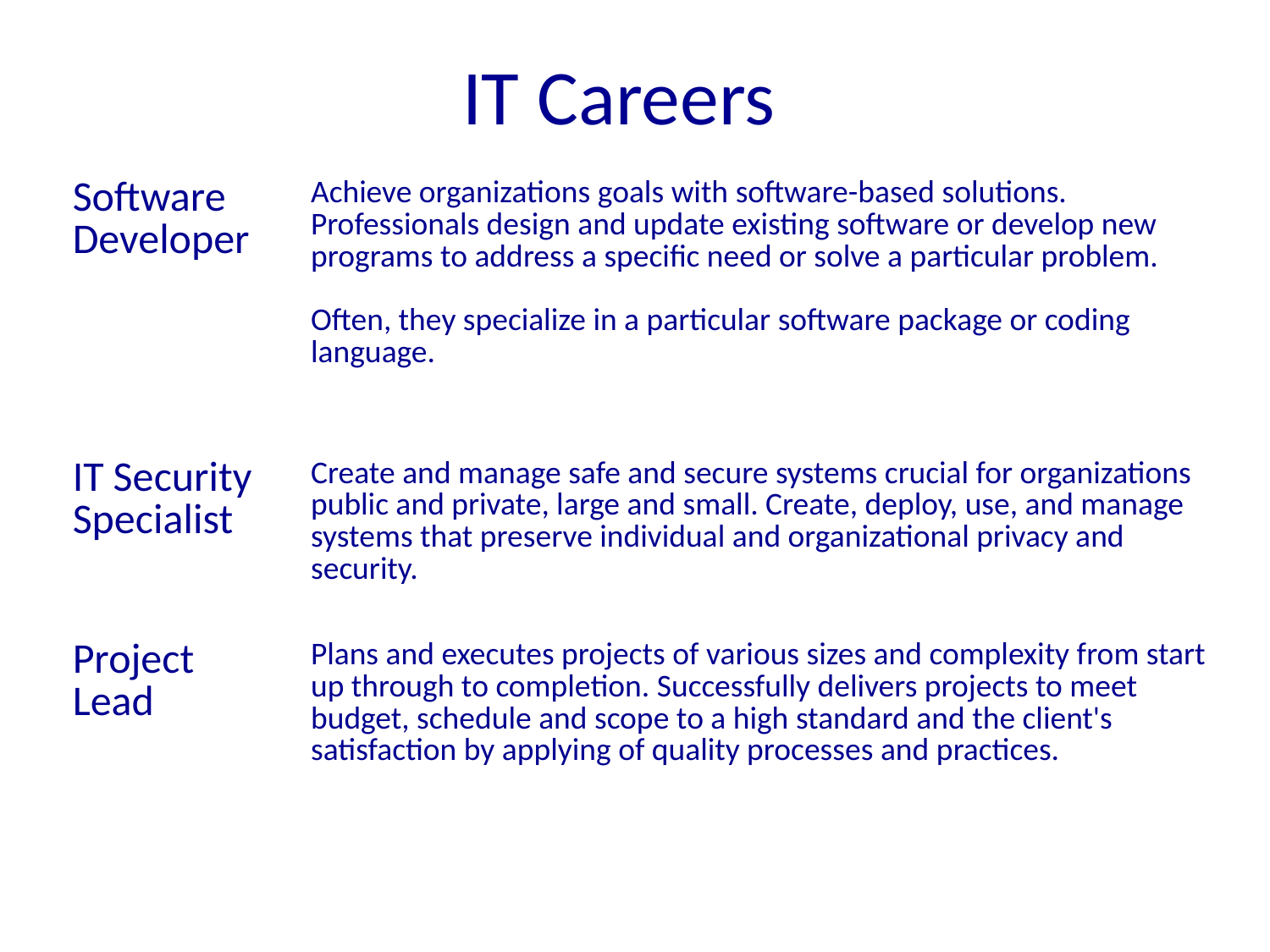

# IT Careers
| Software Developer | Achieve organizations goals with software-based solutions. Professionals design and update existing software or develop new programs to address a specific need or solve a particular problem. Often, they specialize in a particular software package or coding language. |
| --- | --- |
| IT Security Specialist | Create and manage safe and secure systems crucial for organizations public and private, large and small. Create, deploy, use, and manage systems that preserve individual and organizational privacy and security. |
| Project Lead | Plans and executes projects of various sizes and complexity from start up through to completion. Successfully delivers projects to meet budget, schedule and scope to a high standard and the client's satisfaction by applying of quality processes and practices. |
|  |  |
| --- | --- |
|  |  |
|  |  |
|  |  |
|  |  |
|  |  |